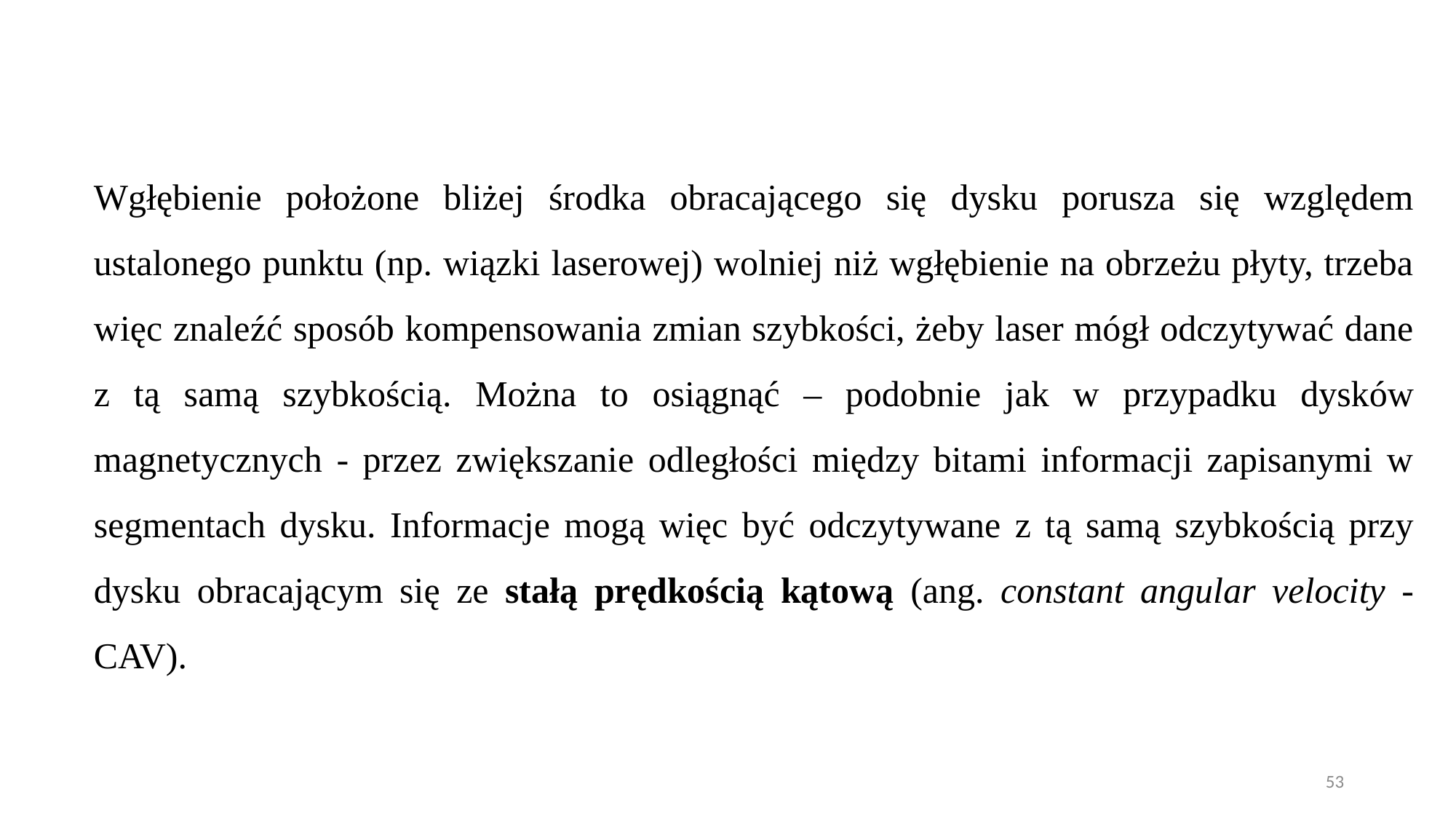

Wgłębienie położone bliżej środka obracającego się dysku porusza się względem ustalonego punktu (np. wiązki laserowej) wolniej niż wgłębienie na obrzeżu płyty, trzeba więc znaleźć sposób kompensowania zmian szybkości, żeby laser mógł odczytywać dane z tą samą szybkością. Można to osiągnąć – podobnie jak w przypadku dysków magnetycznych - przez zwiększanie odległości między bitami informacji zapisanymi w segmentach dysku. Informacje mogą więc być odczytywane z tą samą szybkością przy dysku obracającym się ze stałą prędkością kątową (ang. constant angular velocity - CAV).
53